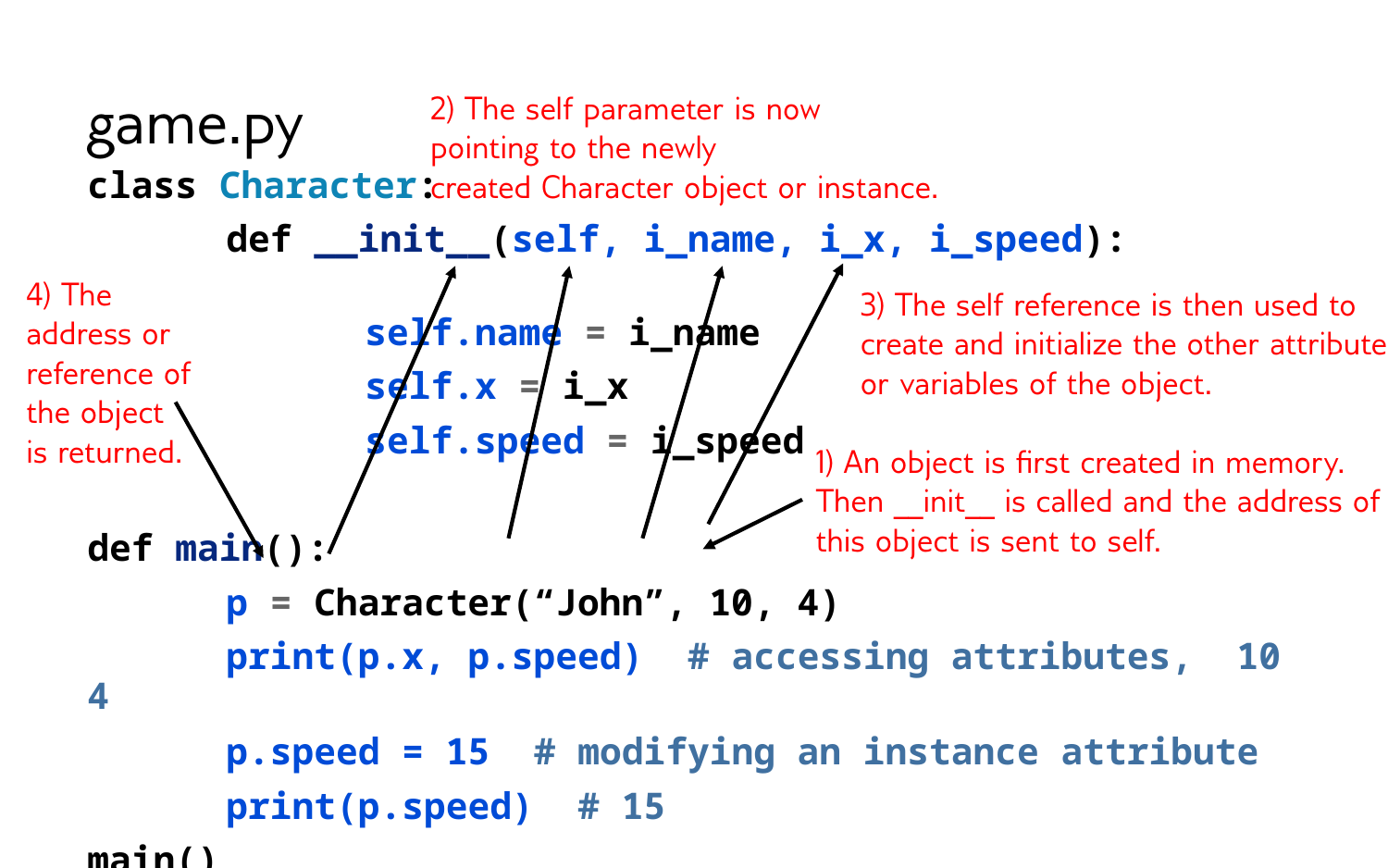

# game.py
2) The self parameter is now
pointing to the newly
created Character object or instance.
class Character:
	def __init__(self, i_name, i_x, i_speed):
		self.name = i_name
		self.x = i_x
		self.speed = i_speed

def main():
	p = Character(“John”, 10, 4)
	print(p.x, p.speed)  # accessing attributes,  10 4
	p.speed = 15  # modifying an instance attribute
	print(p.speed)  # 15
main()
4) The address or
reference of the object
is returned.
3) The self reference is then used to
create and initialize the other attributes
or variables of the object.
1) An object is first created in memory.
Then __init__ is called and the address of
this object is sent to self.